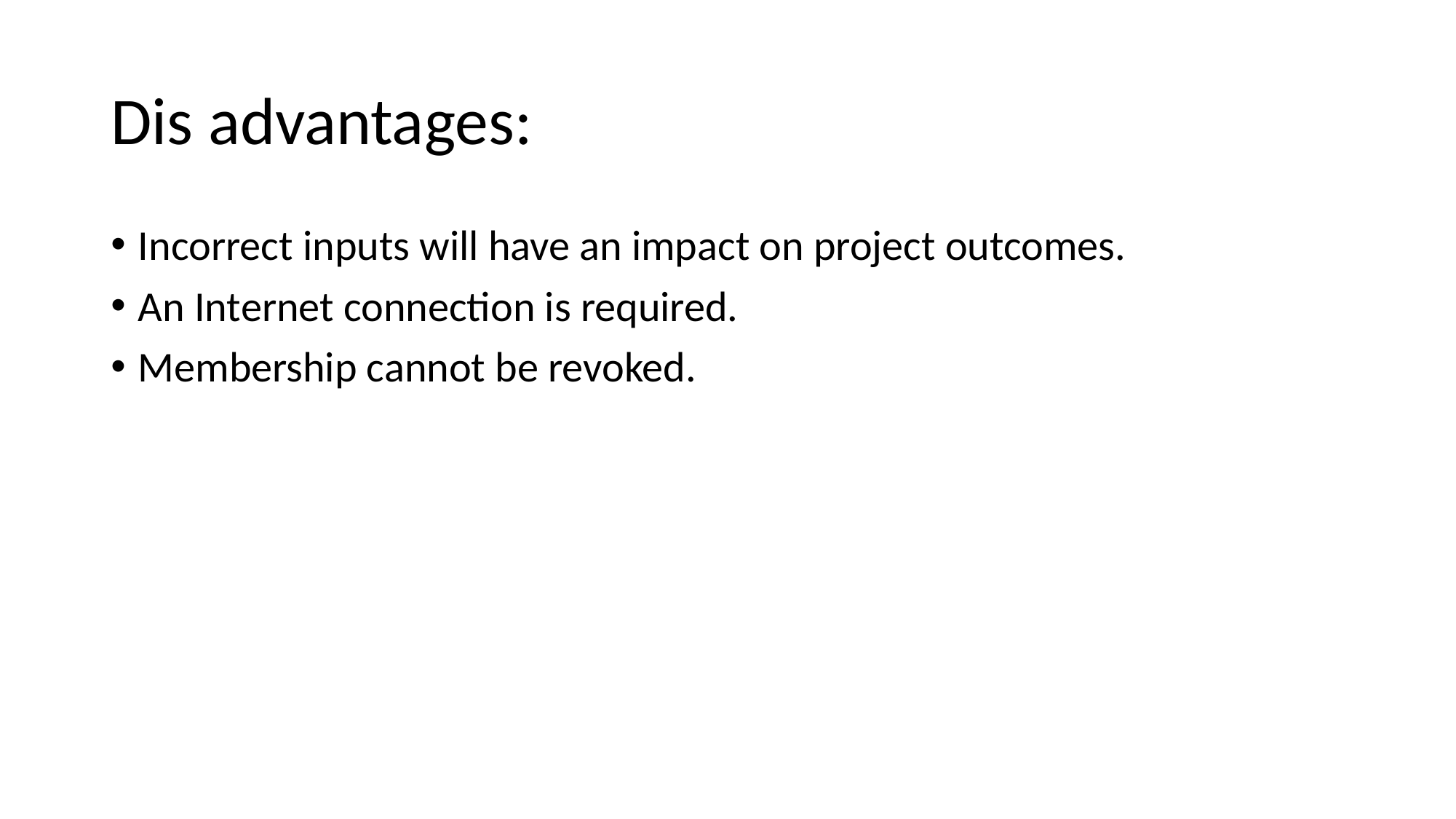

# Dis advantages:
Incorrect inputs will have an impact on project outcomes.
An Internet connection is required.
Membership cannot be revoked.